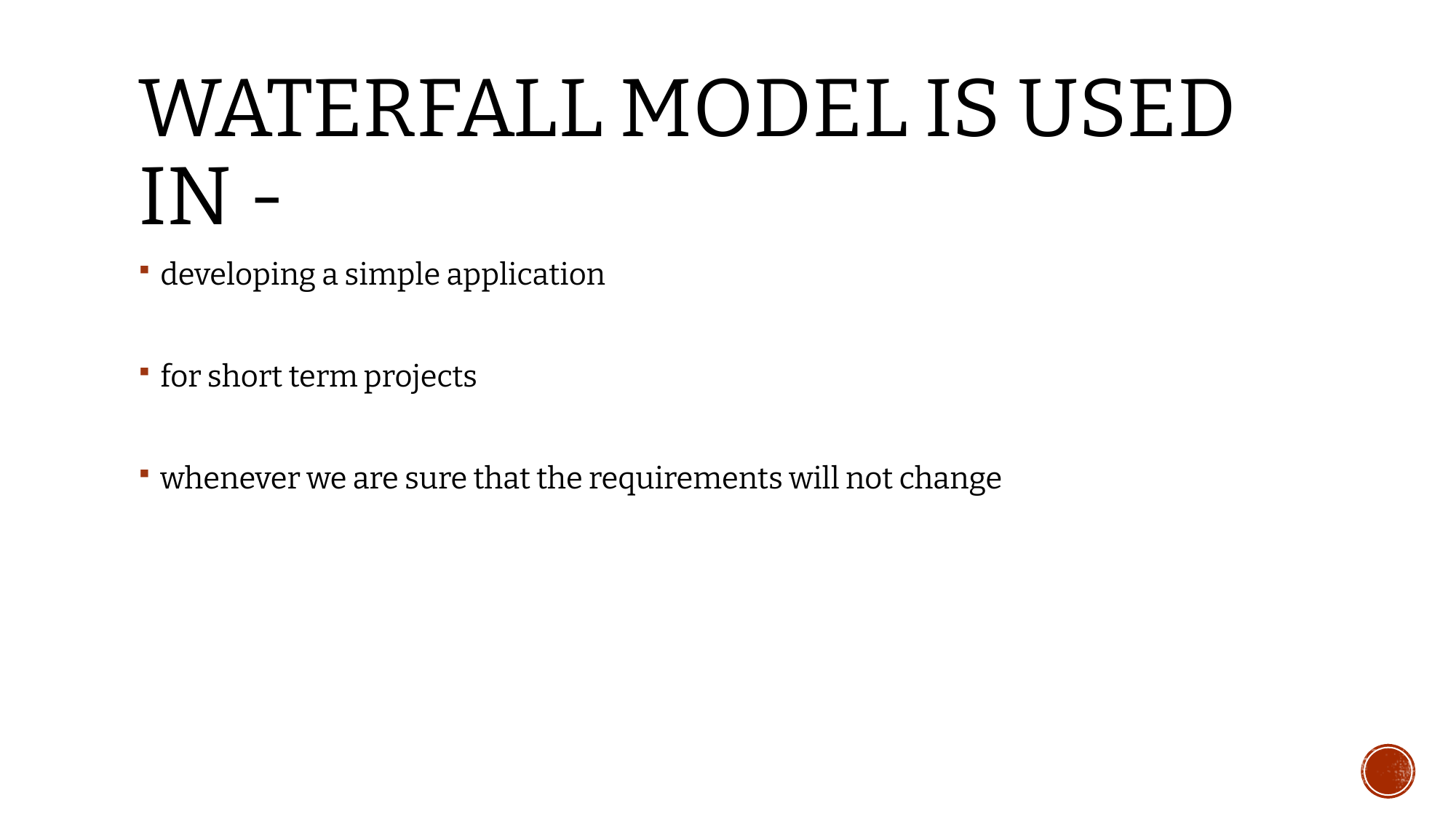

# Waterfall model is Used in -
developing a simple application

for short term projects

whenever we are sure that the requirements will not change